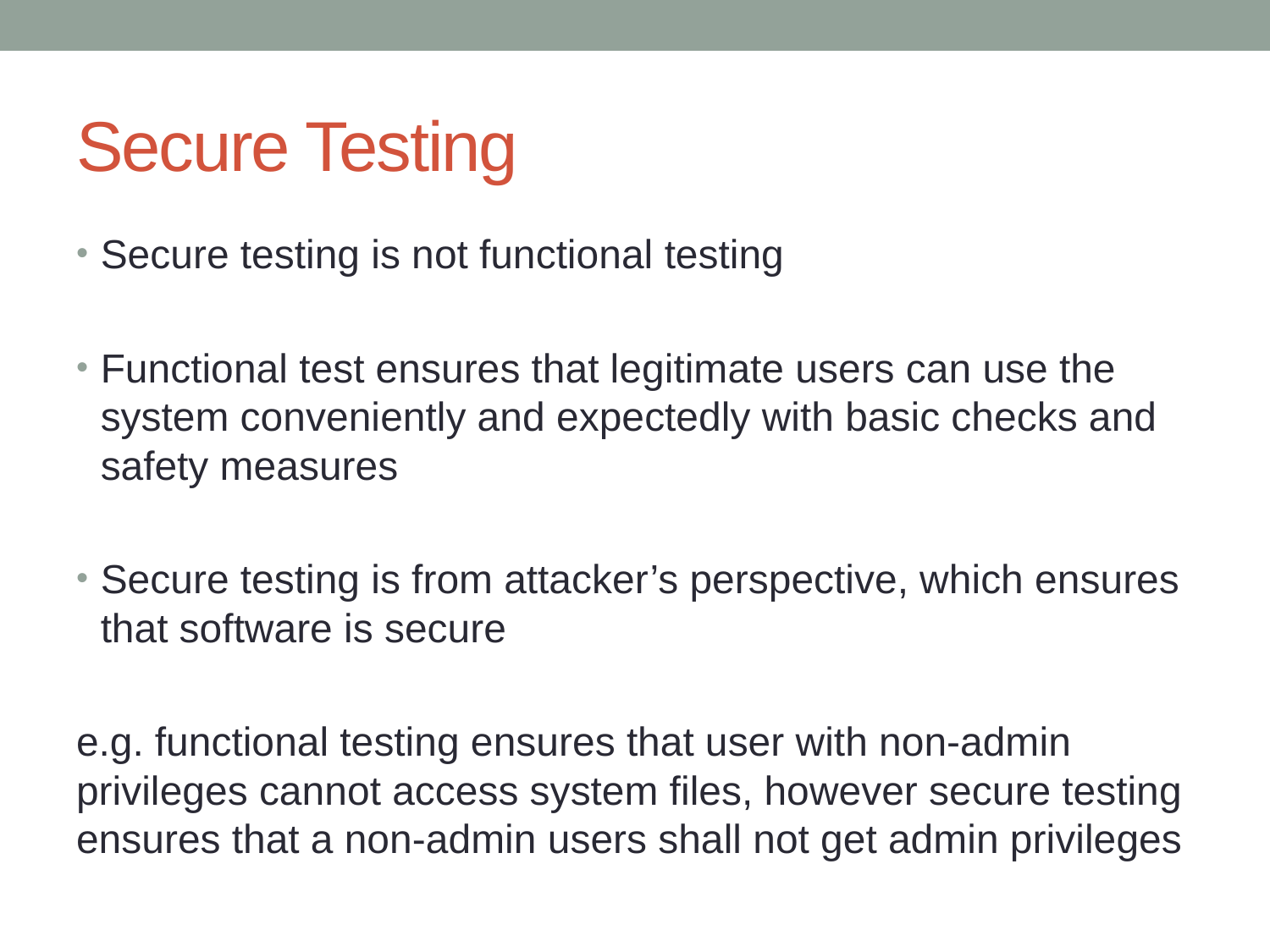

# Secure Testing
Secure testing is not functional testing

Functional test ensures that legitimate users can use the system conveniently and expectedly with basic checks and safety measures

Secure testing is from attacker’s perspective, which ensures that software is secure

e.g. functional testing ensures that user with non-admin privileges cannot access system files, however secure testing ensures that a non-admin users shall not get admin privileges